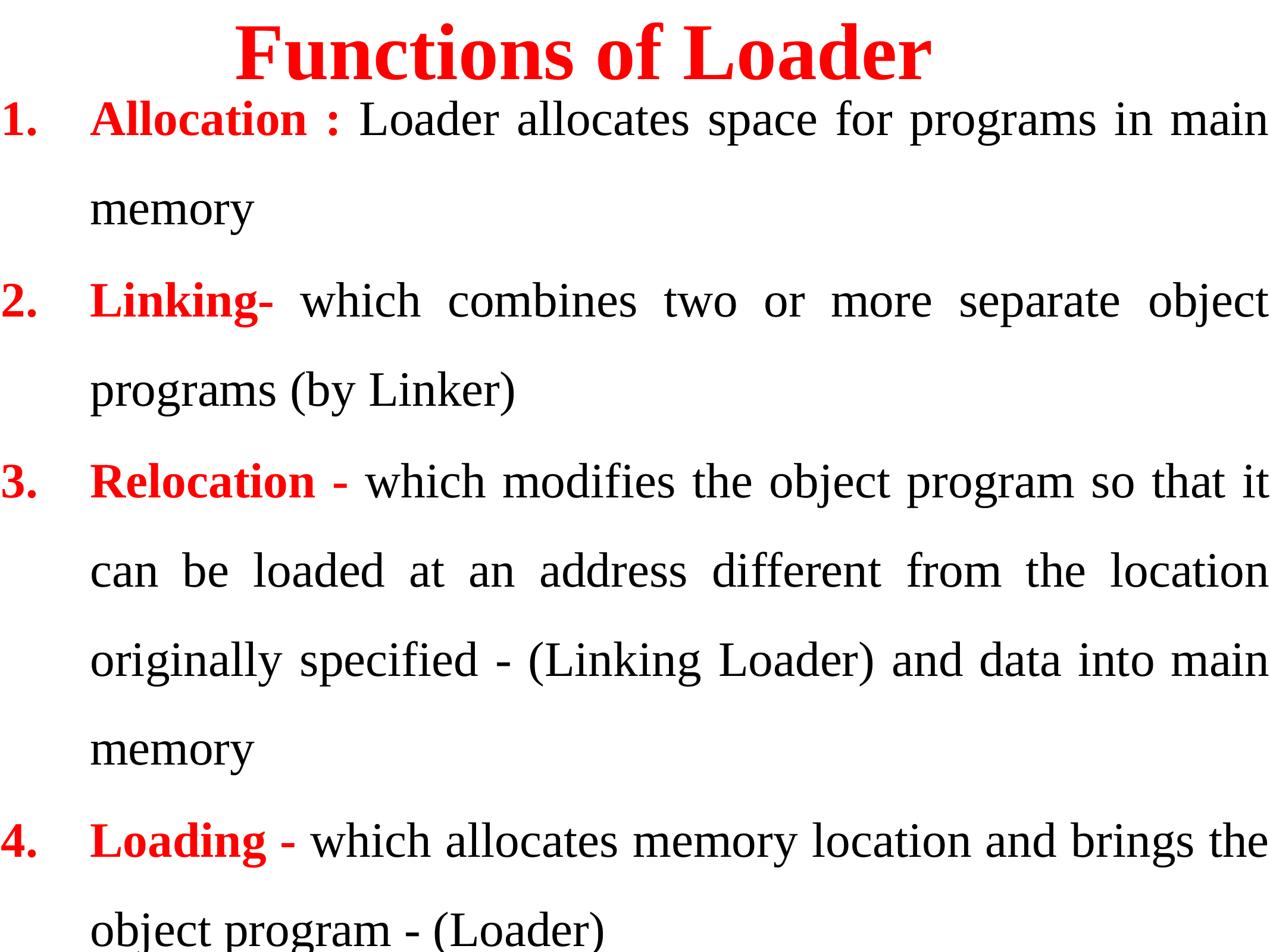

# Functions of Loader
Allocation : Loader allocates space for programs in main memory
Linking- which combines two or more separate  object programs (by Linker)
Relocation - which modifies the object program so that it can be loaded at an address different from the location originally specified - (Linking Loader) and data into main memory
Loading - which allocates memory location and brings the object program - (Loader)